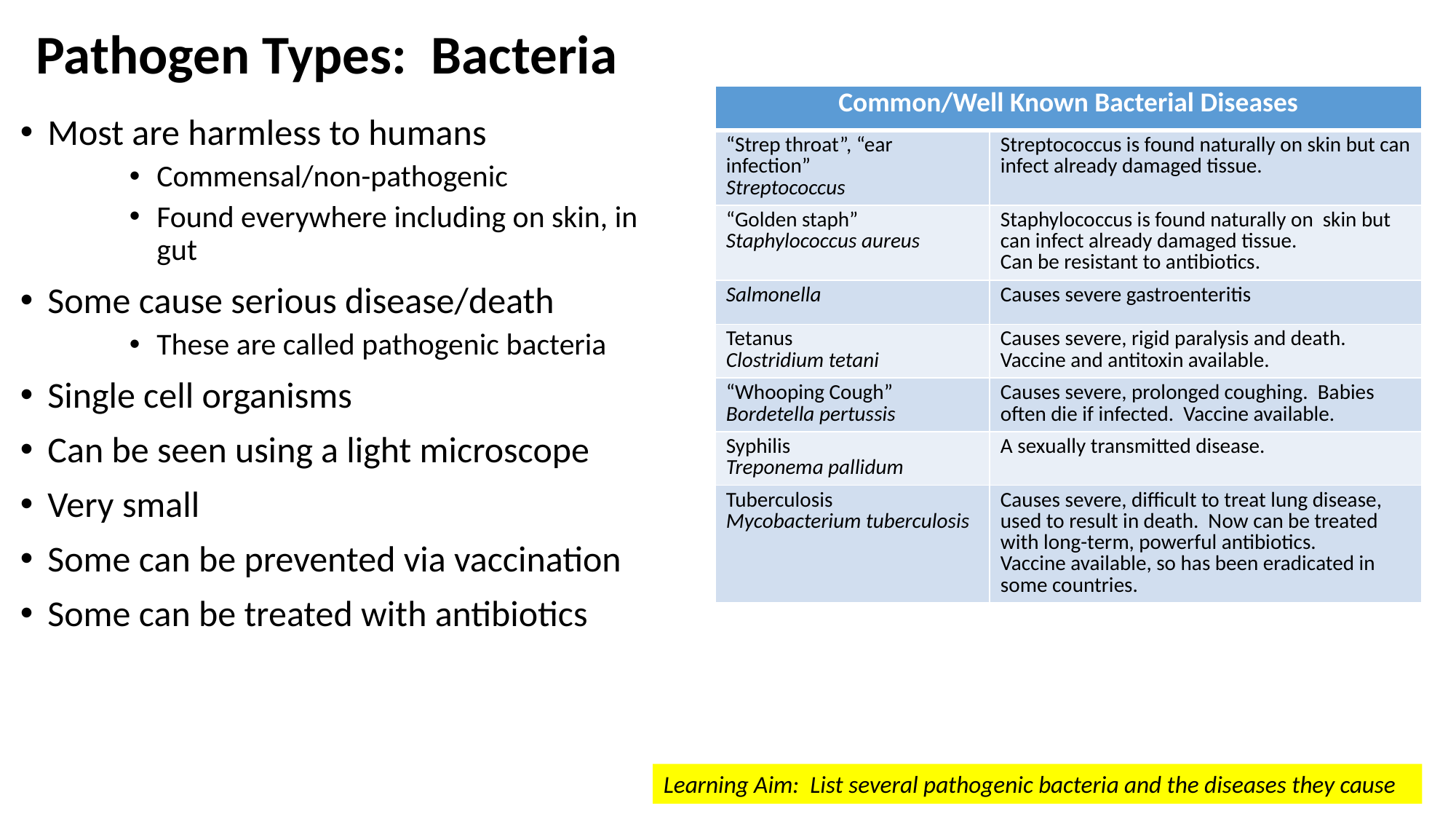

# Pathogen Types:  Bacteria
| Common/Well Known Bacterial Diseases |  |
| --- | --- |
| “Strep throat”, “ear infection” Streptococcus | Streptococcus is found naturally on skin but can infect already damaged tissue. |
| “Golden staph” Staphylococcus aureus | Staphylococcus is found naturally on skin but can infect already damaged tissue. Can be resistant to antibiotics. |
| Salmonella | Causes severe gastroenteritis |
| Tetanus Clostridium tetani | Causes severe, rigid paralysis and death. Vaccine and antitoxin available. |
| “Whooping Cough” Bordetella pertussis | Causes severe, prolonged coughing. Babies often die if infected. Vaccine available. |
| Syphilis Treponema pallidum | A sexually transmitted disease. |
| Tuberculosis Mycobacterium tuberculosis | Causes severe, difficult to treat lung disease, used to result in death. Now can be treated with long-term, powerful antibiotics. Vaccine available, so has been eradicated in some countries. |
Most are harmless to humans
Commensal/non-pathogenic
Found everywhere including on skin, in gut
Some cause serious disease/death
These are called pathogenic bacteria
Single cell organisms
Can be seen using a light microscope
Very small
Some can be prevented via vaccination
Some can be treated with antibiotics

Learning Aim:  List several pathogenic bacteria and the diseases they cause